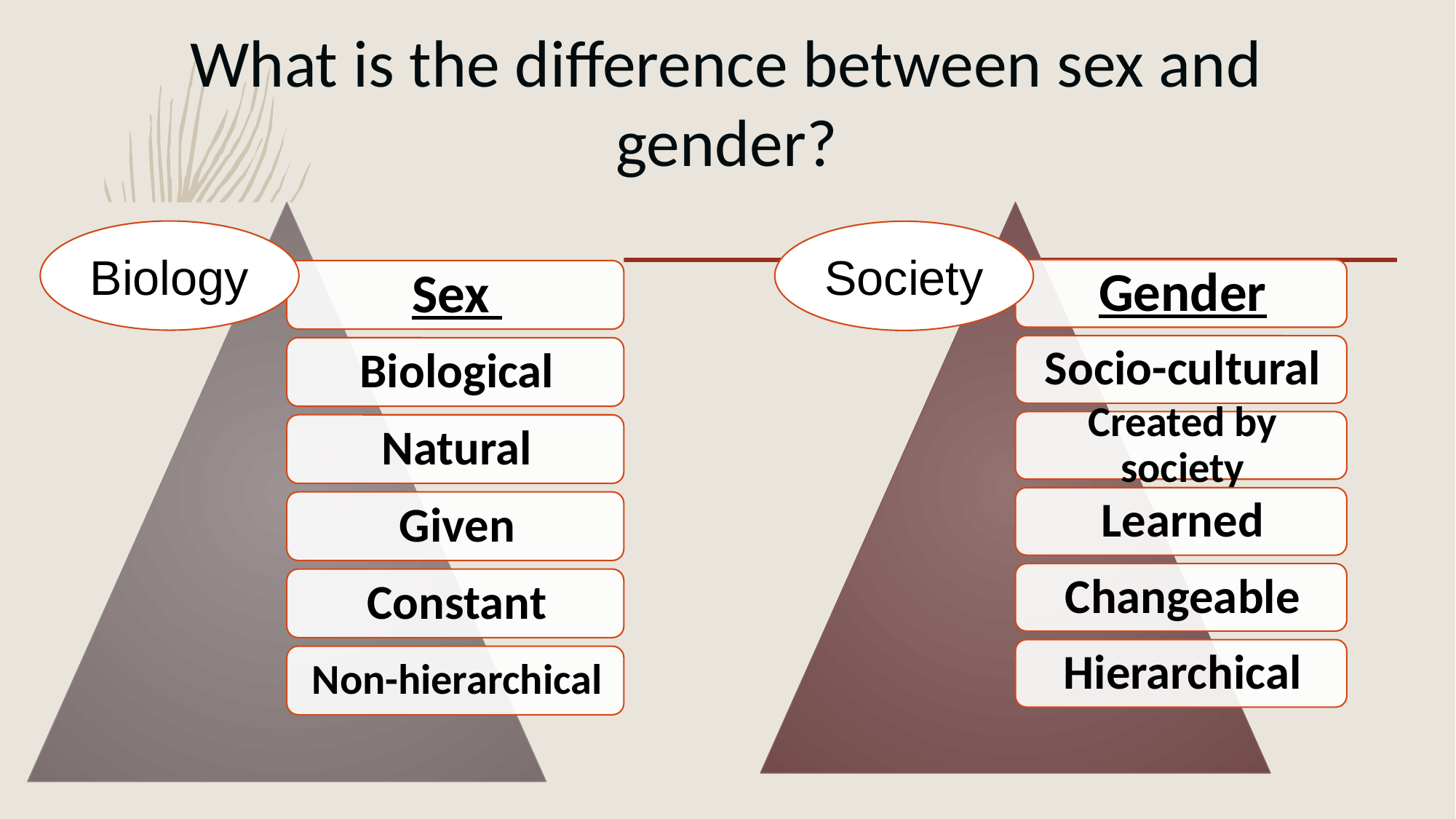

# What is the difference between sex and gender?
Sex
Biological
Natural
Given
Constant
Non-hierarchical
Gender
Socio-cultural
Created by society
Learned
Changeable
Hierarchical
Biology
Society